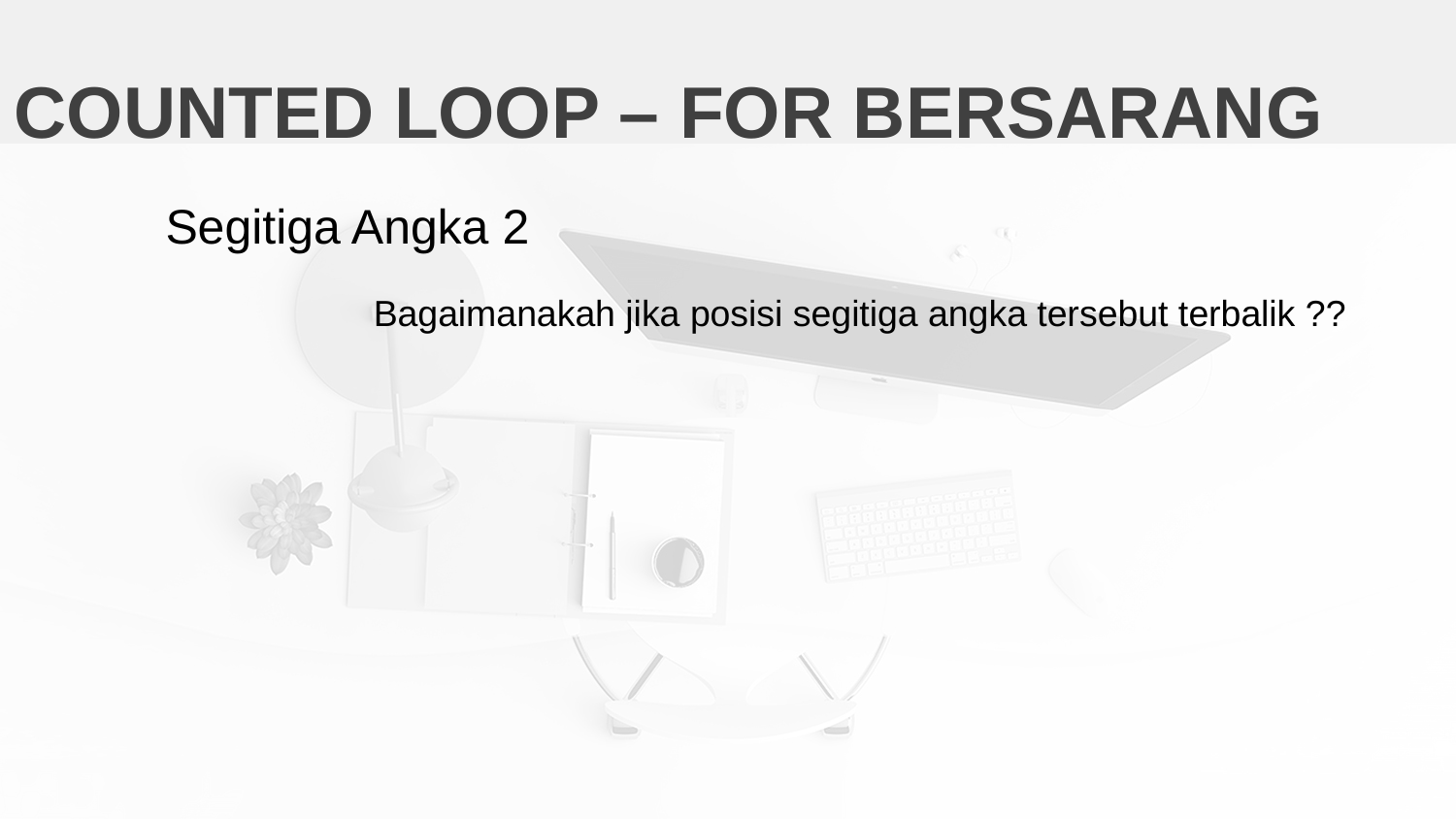

# COUNTED LOOP – FOR BERSARANG
Segitiga Angka 2
Bagaimanakah jika posisi segitiga angka tersebut terbalik ??